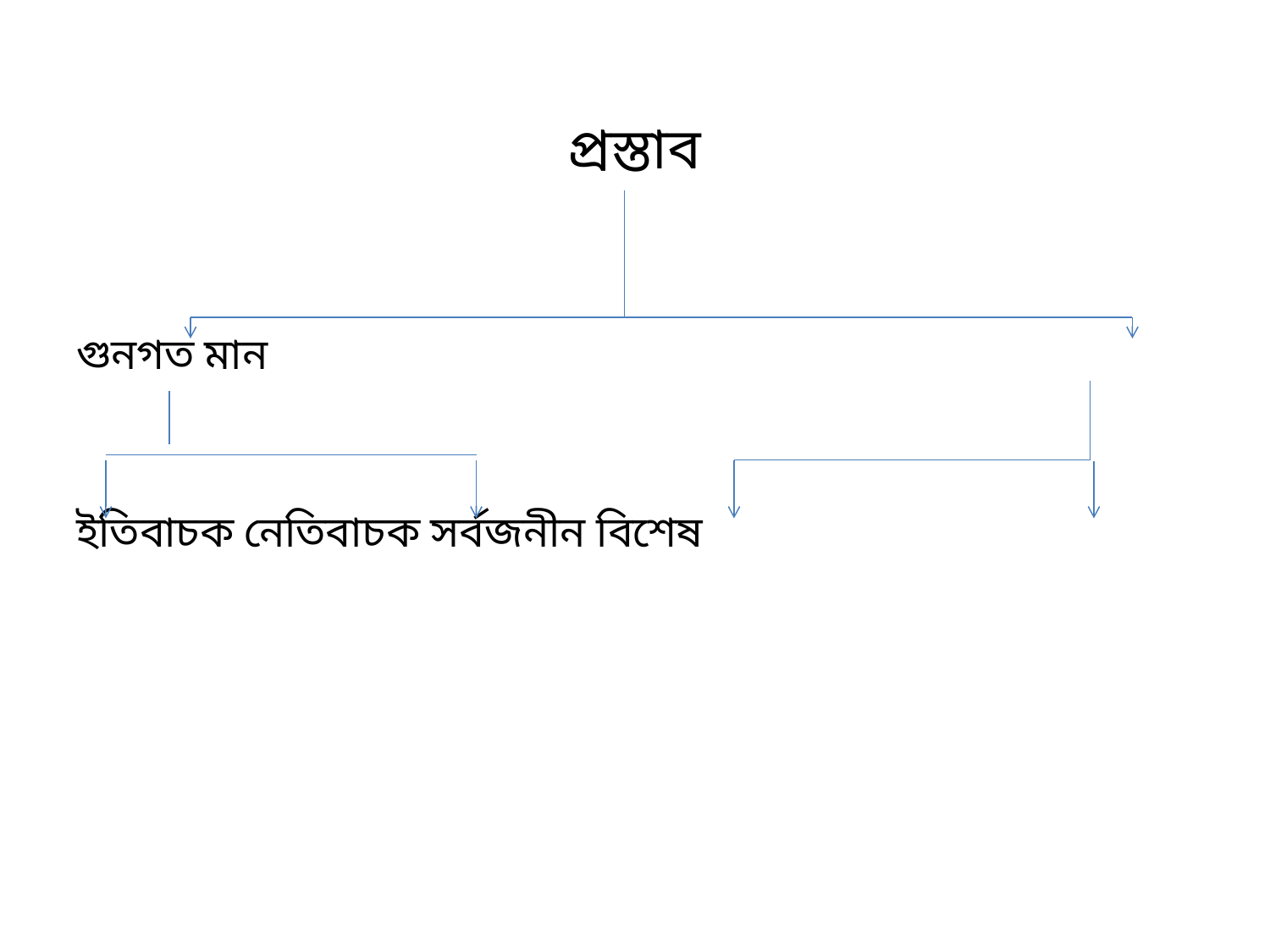

প্রস্তাব

গুনগত মান

ইতিবাচক নেতিবাচক সর্বজনীন বিশেষ